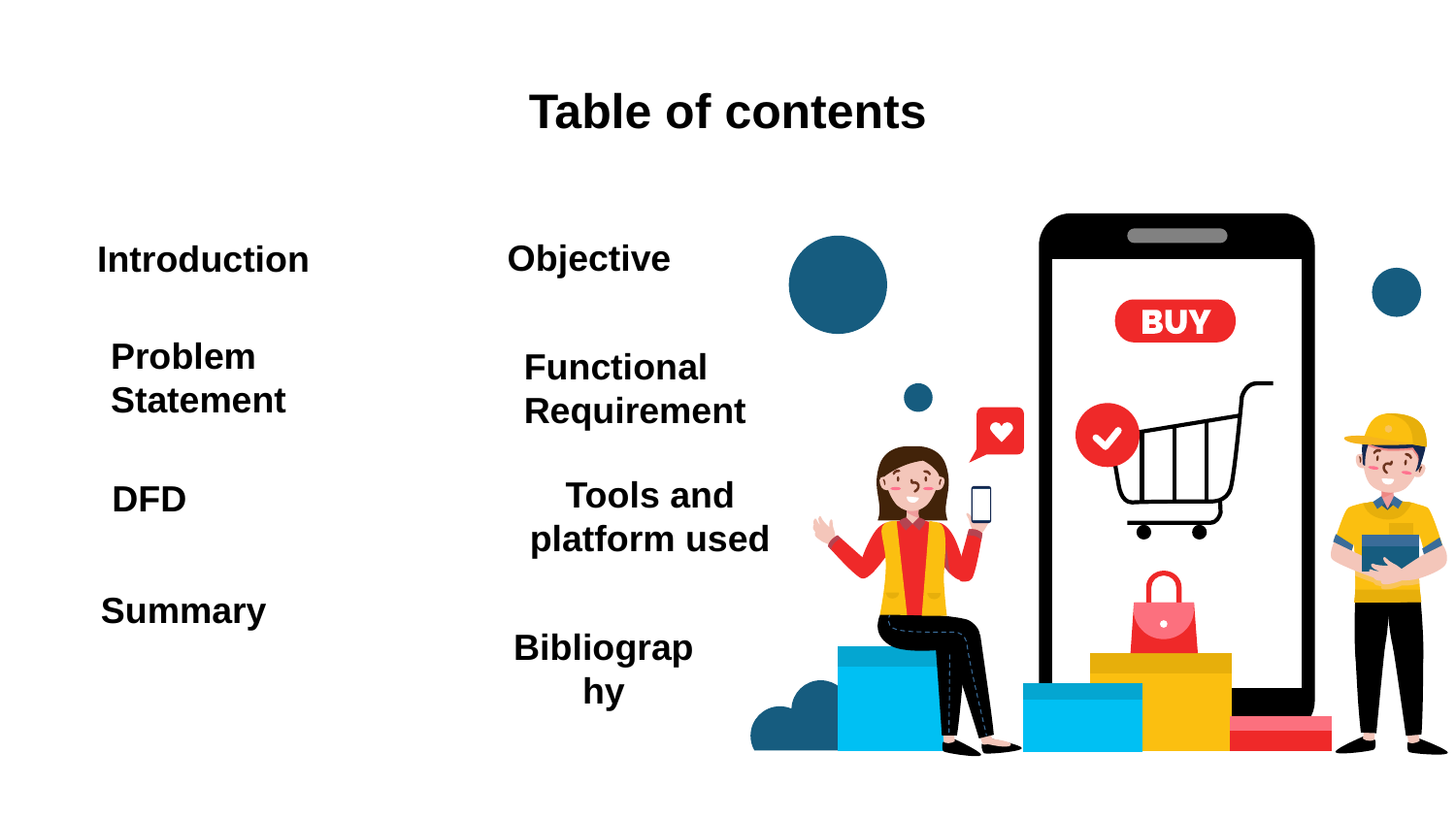

# Table of contents

Objective

Introduction
Problem Statement

Functional Requirement

DFD
Tools and platform used
Summary
 Bibliography